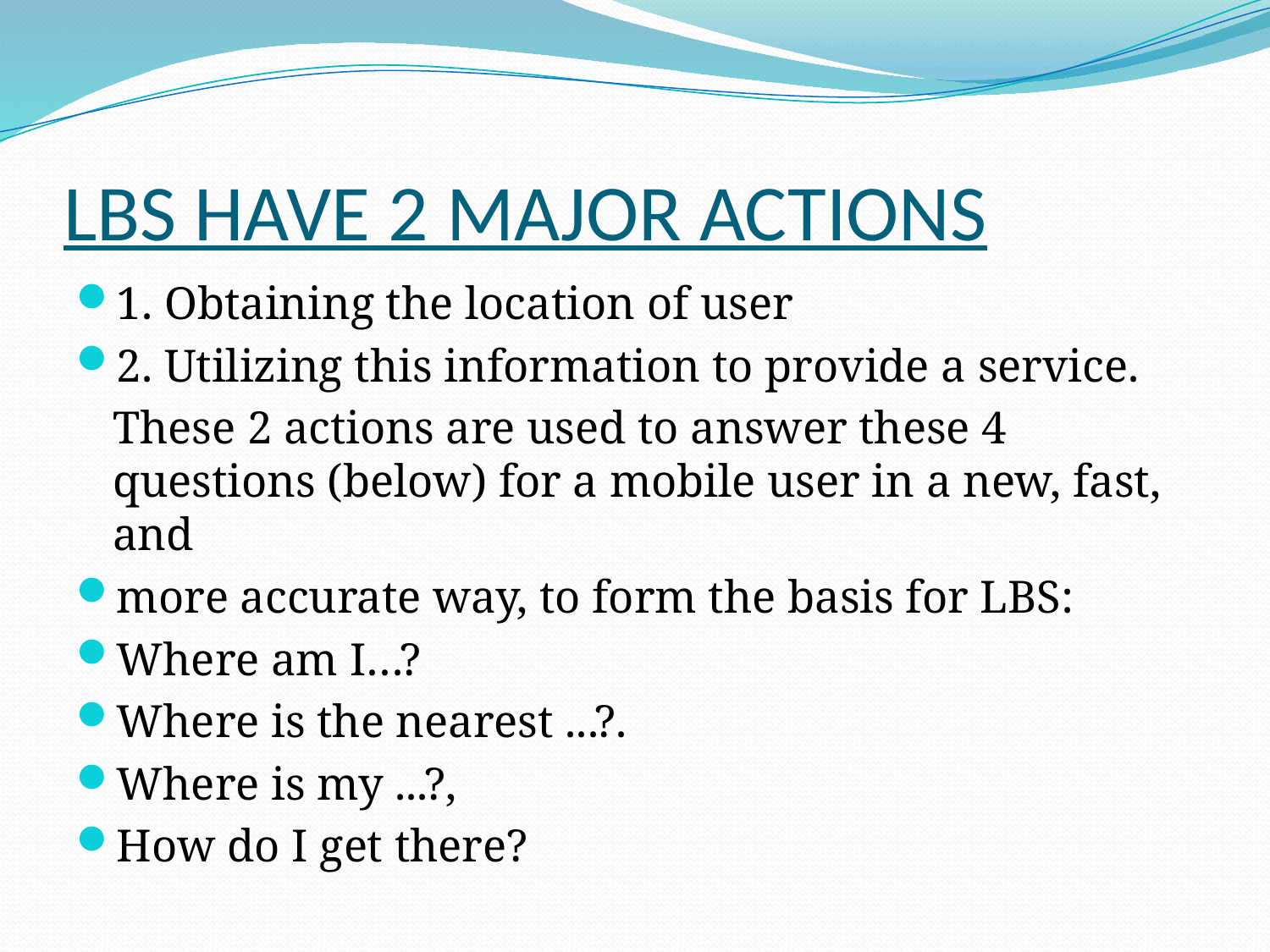

# LBS HAVE 2 MAJOR ACTIONS
1. Obtaining the location of user
2. Utilizing this information to provide a service.
	These 2 actions are used to answer these 4 questions (below) for a mobile user in a new, fast, and
more accurate way, to form the basis for LBS:
Where am I…?
Where is the nearest ...?.
Where is my ...?,
How do I get there?